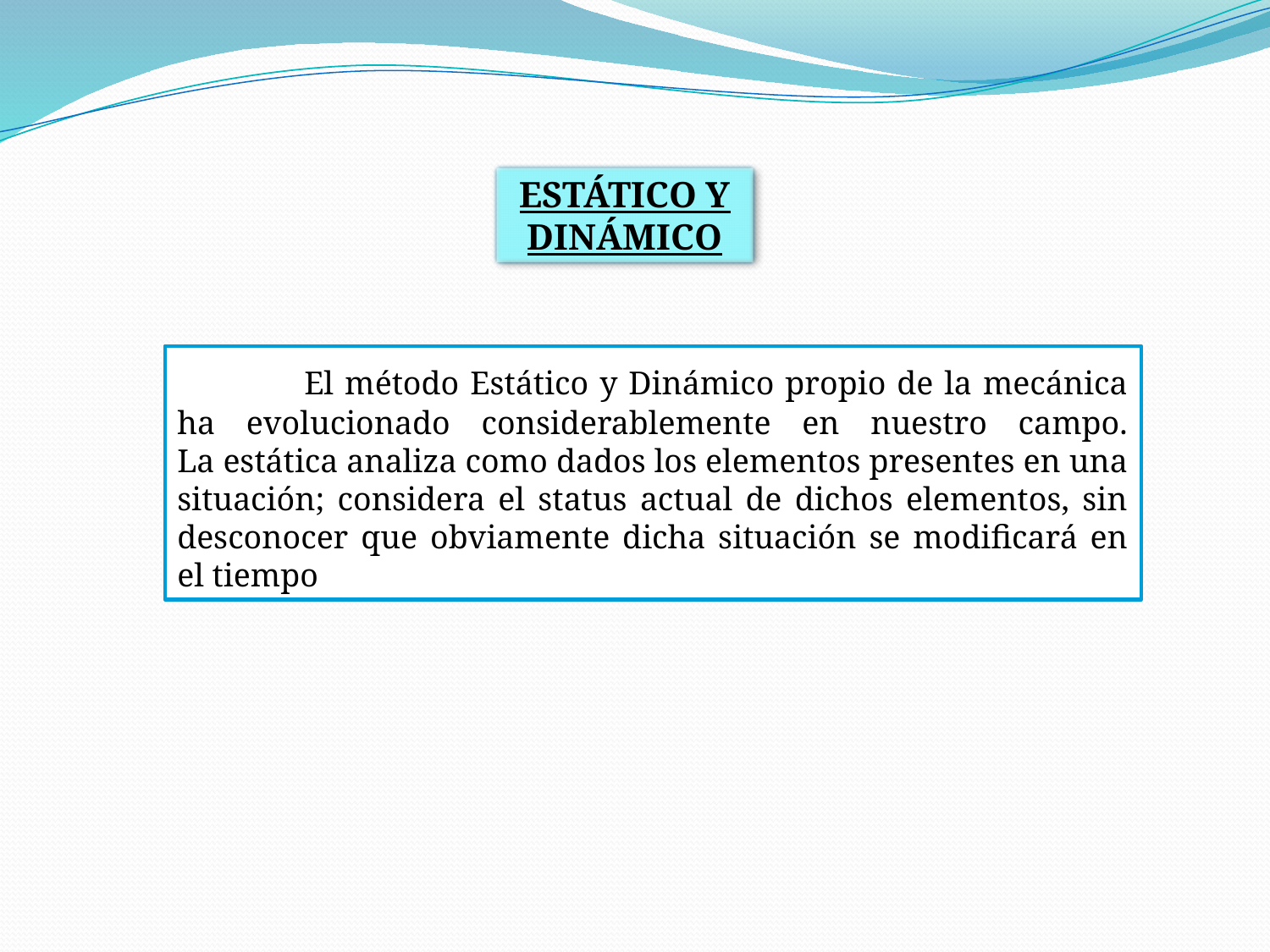

ESTÁTICO Y DINÁMICO
	El método Estático y Dinámico propio de la mecánica ha evolucionado considerablemente en nuestro campo.
La estática analiza como dados los elementos presentes en una situación; considera el status actual de dichos elementos, sin desconocer que obviamente dicha situación se modificará en el tiempo